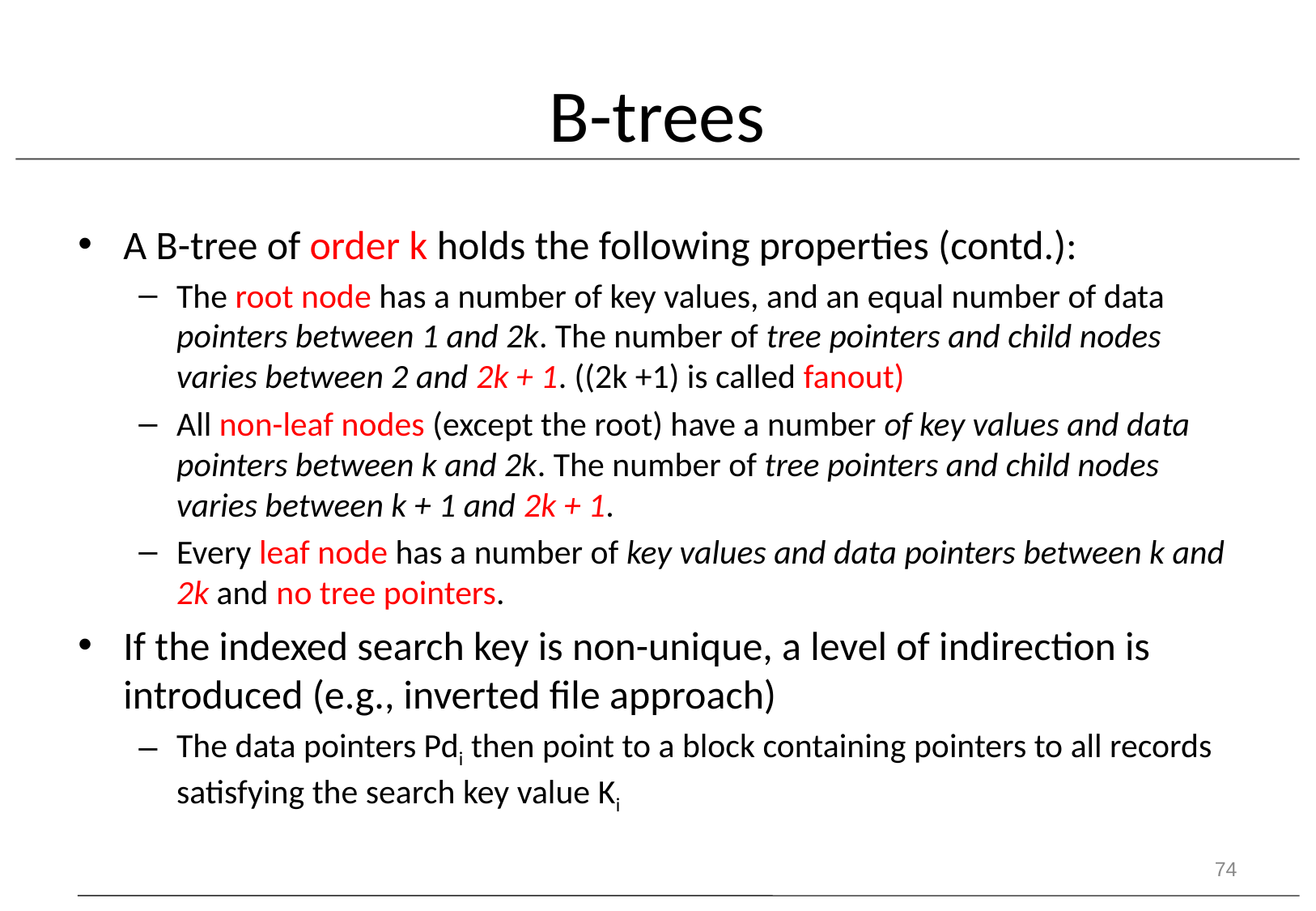

# B-trees
A B-tree of order k holds the following properties (contd.):
The root node has a number of key values, and an equal number of data pointers between 1 and 2k. The number of tree pointers and child nodes varies between 2 and 2k + 1. ((2k +1) is called fanout)
All non-leaf nodes (except the root) have a number of key values and data pointers between k and 2k. The number of tree pointers and child nodes varies between k + 1 and 2k + 1.
Every leaf node has a number of key values and data pointers between k and 2k and no tree pointers.
If the indexed search key is non-unique, a level of indirection is introduced (e.g., inverted file approach)
The data pointers Pdi then point to a block containing pointers to all records satisfying the search key value Ki

74